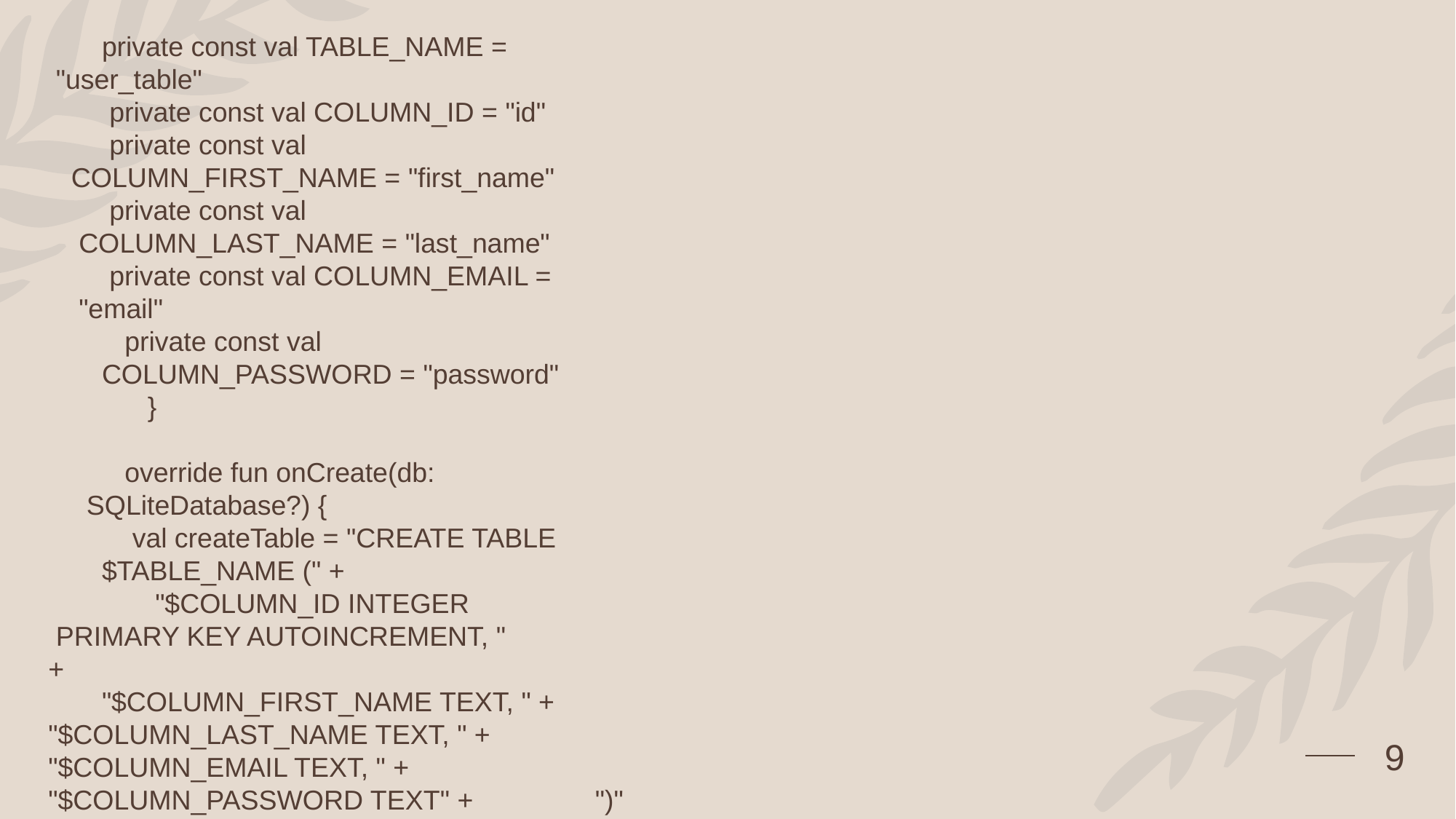

private const val TABLE_NAME =
 "user_table"
        private const val COLUMN_ID = "id"
        private const val
   COLUMN_FIRST_NAME = "first_name"
        private const val
    COLUMN_LAST_NAME = "last_name"
        private const val COLUMN_EMAIL =
    "email"
          private const val
       COLUMN_PASSWORD = "password"
             }

          override fun onCreate(db:
     SQLiteDatabase?) {
           val createTable = "CREATE TABLE
       $TABLE_NAME (" +
              "$COLUMN_ID INTEGER
 PRIMARY KEY AUTOINCREMENT, "
+
       "$COLUMN_FIRST_NAME TEXT, " +                "$COLUMN_LAST_NAME TEXT, " +                "$COLUMN_EMAIL TEXT, " +                "$COLUMN_PASSWORD TEXT" +                ")"
9